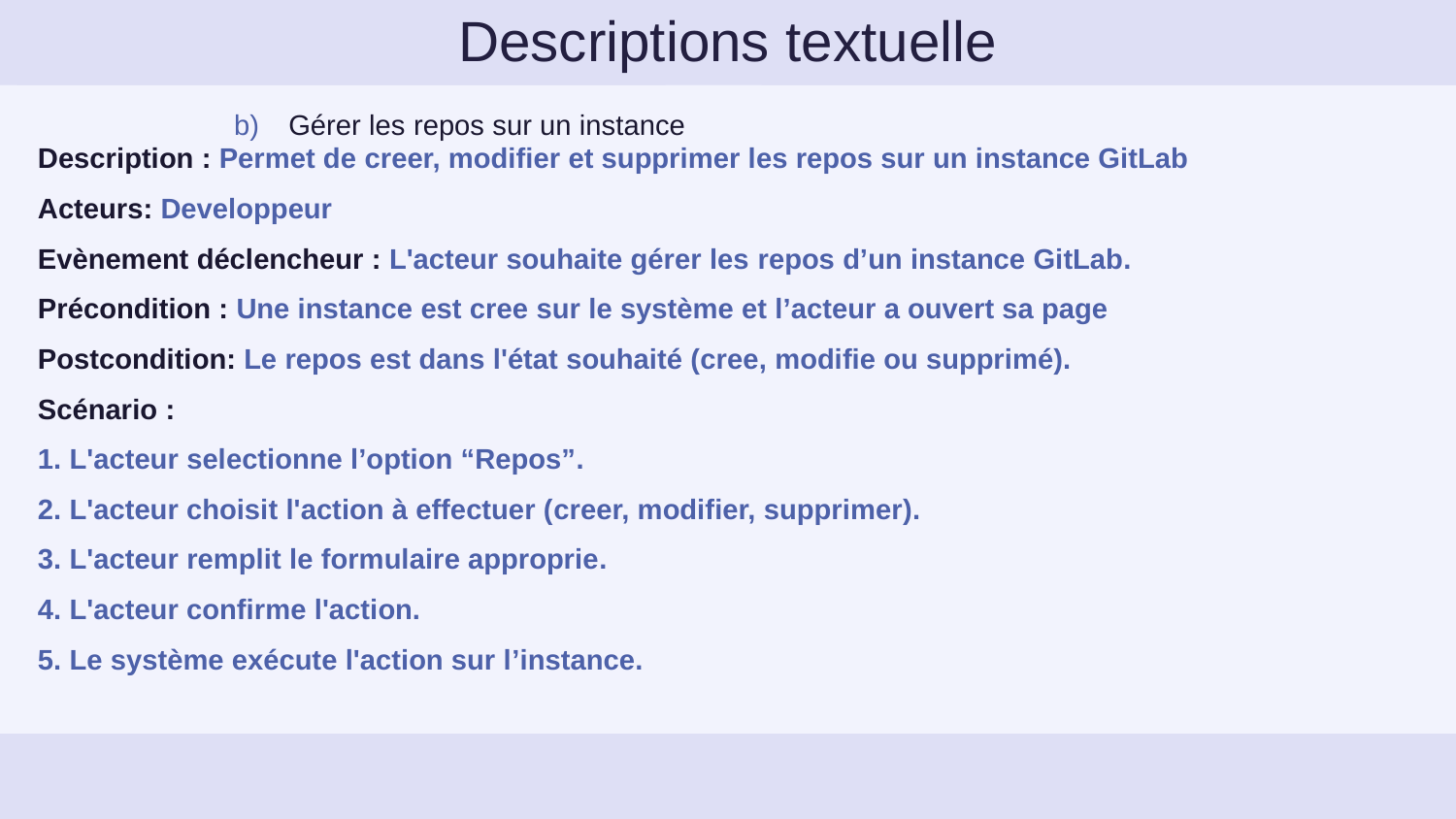

# Descriptions textuelle

Gérer les repos sur un instance
Description : Permet de creer, modifier et supprimer les repos sur un instance GitLab
Acteurs: Developpeur
Evènement déclencheur : L'acteur souhaite gérer les repos d’un instance GitLab.
Précondition : Une instance est cree sur le système et l’acteur a ouvert sa page
Postcondition: Le repos est dans l'état souhaité (cree, modifie ou supprimé).
Scénario :
1. L'acteur selectionne l’option “Repos”.
2. L'acteur choisit l'action à effectuer (creer, modifier, supprimer).
3. L'acteur remplit le formulaire approprie.
4. L'acteur confirme l'action.
5. Le système exécute l'action sur l’instance.